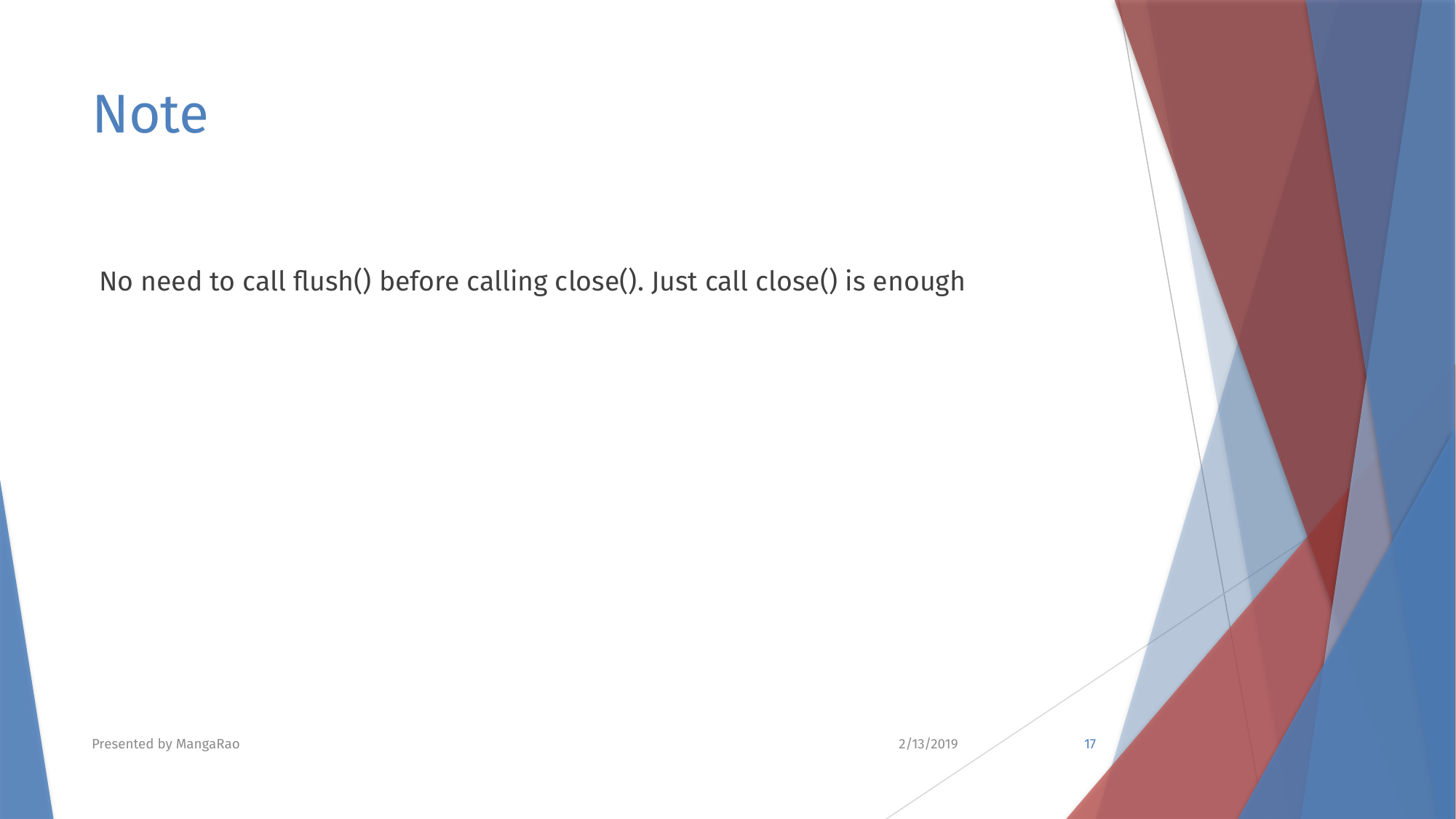

# Note
 No need to call flush() before calling close(). Just call close() is enough
Presented by MangaRao
2/13/2019
17